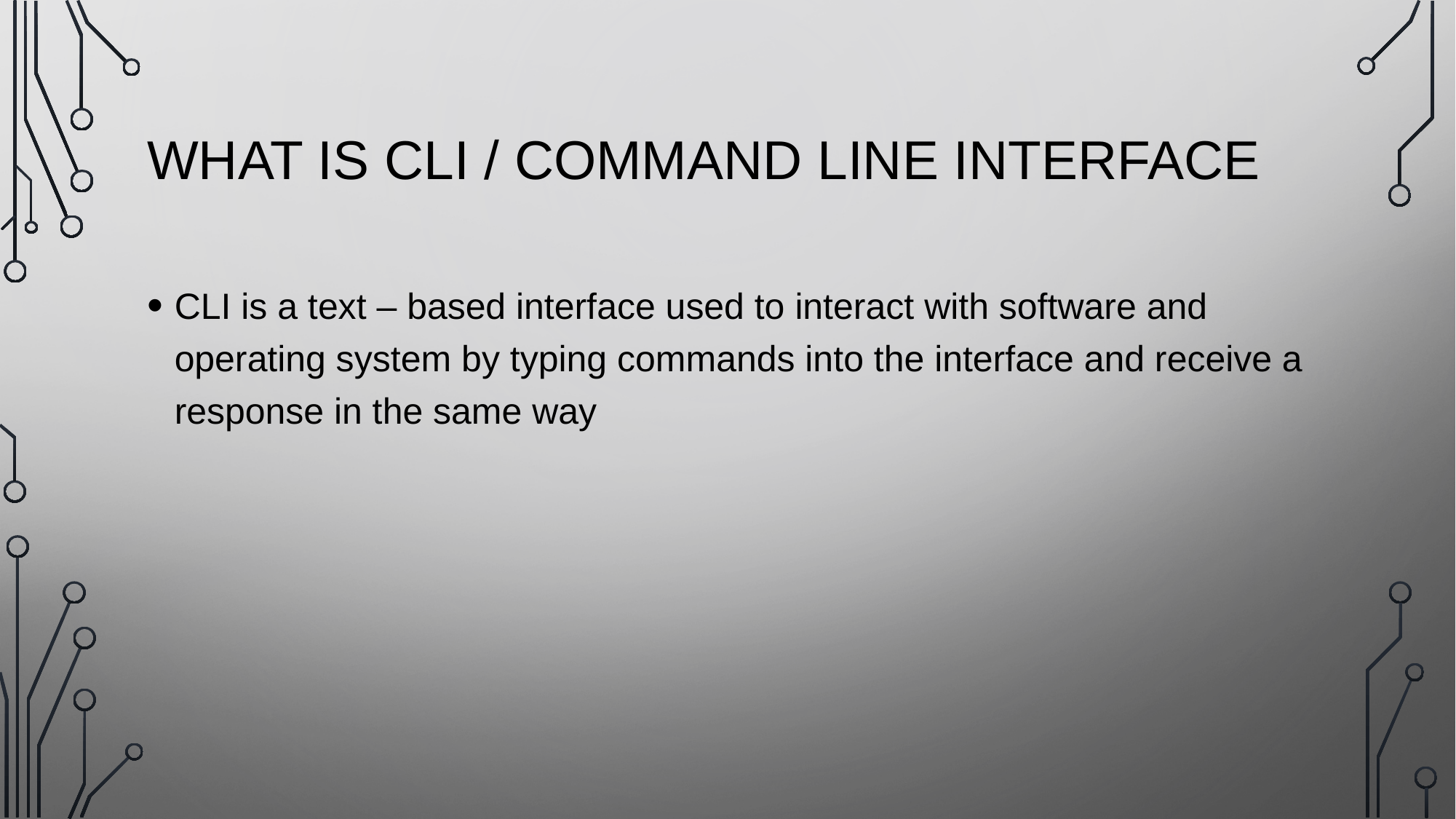

# What Is CLI / Command line interface
CLI is a text – based interface used to interact with software and operating system by typing commands into the interface and receive a response in the same way